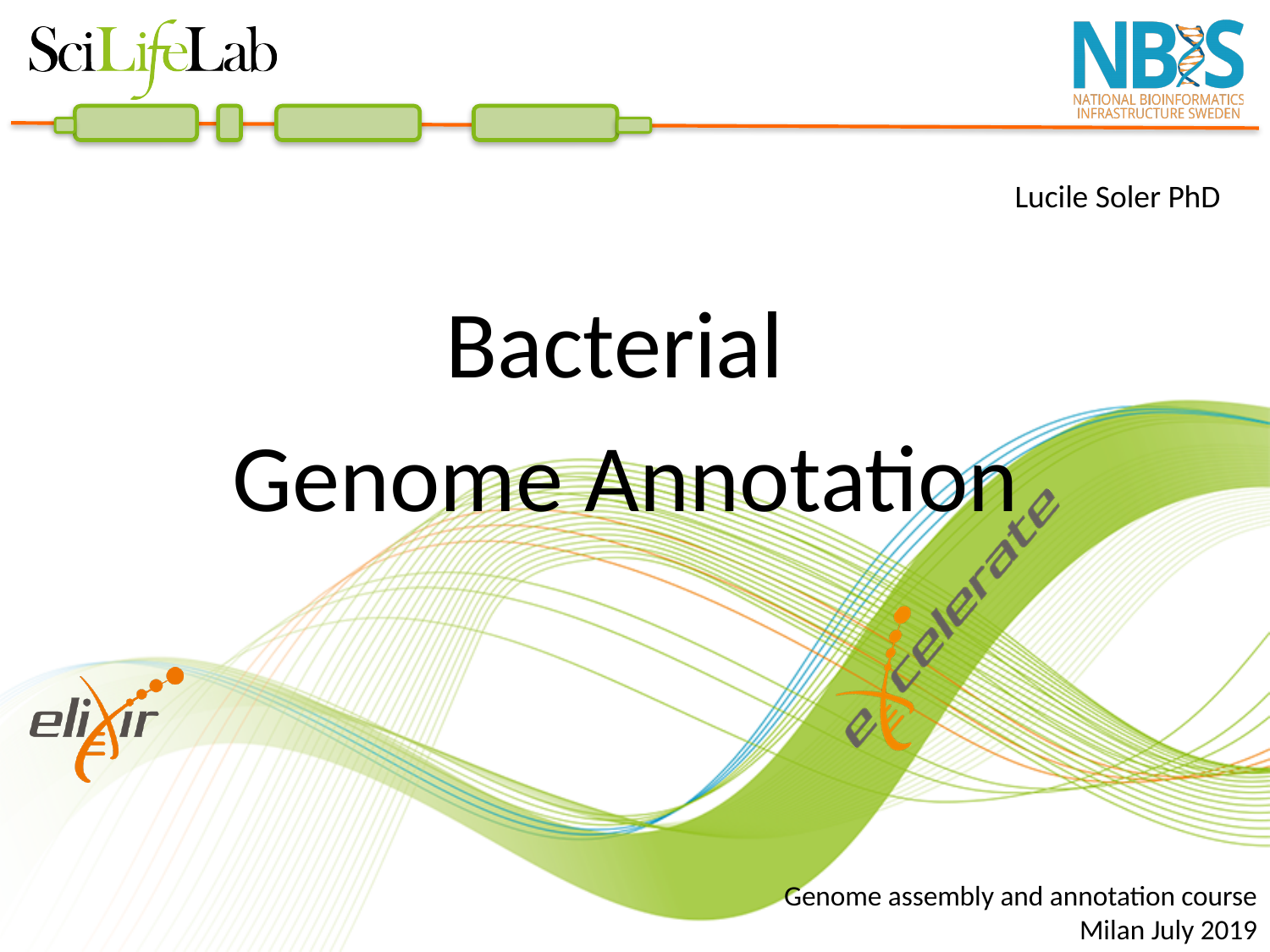

Lucile Soler PhD
Bacterial
Genome Annotation

Genome assembly and annotation course
Milan July 2019